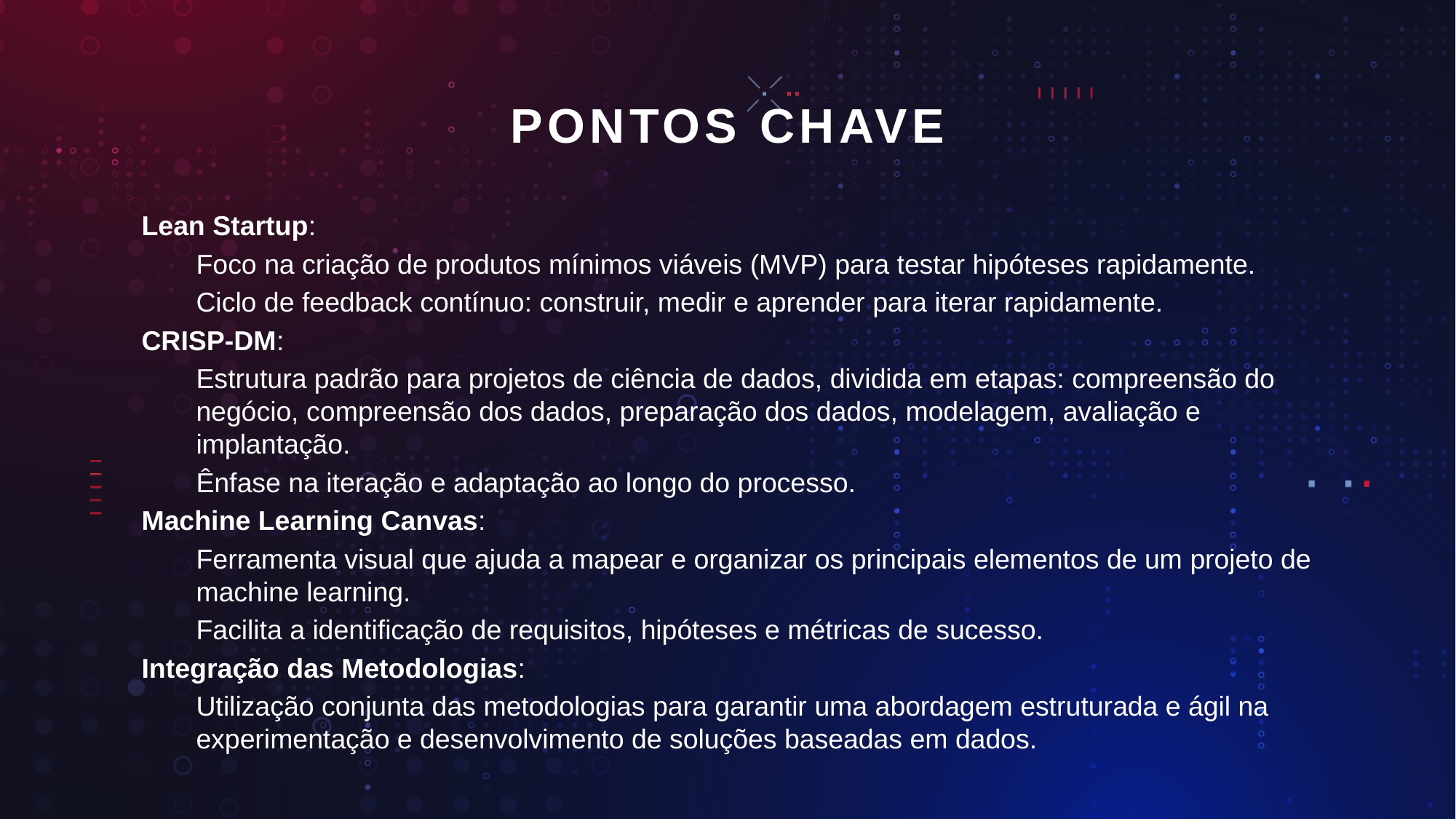

# PONTOS CHAVE
Lean Startup:
Foco na criação de produtos mínimos viáveis (MVP) para testar hipóteses rapidamente.
Ciclo de feedback contínuo: construir, medir e aprender para iterar rapidamente.
CRISP-DM:
Estrutura padrão para projetos de ciência de dados, dividida em etapas: compreensão do negócio, compreensão dos dados, preparação dos dados, modelagem, avaliação e implantação.
Ênfase na iteração e adaptação ao longo do processo.
Machine Learning Canvas:
Ferramenta visual que ajuda a mapear e organizar os principais elementos de um projeto de machine learning.
Facilita a identificação de requisitos, hipóteses e métricas de sucesso.
Integração das Metodologias:
Utilização conjunta das metodologias para garantir uma abordagem estruturada e ágil na experimentação e desenvolvimento de soluções baseadas em dados.